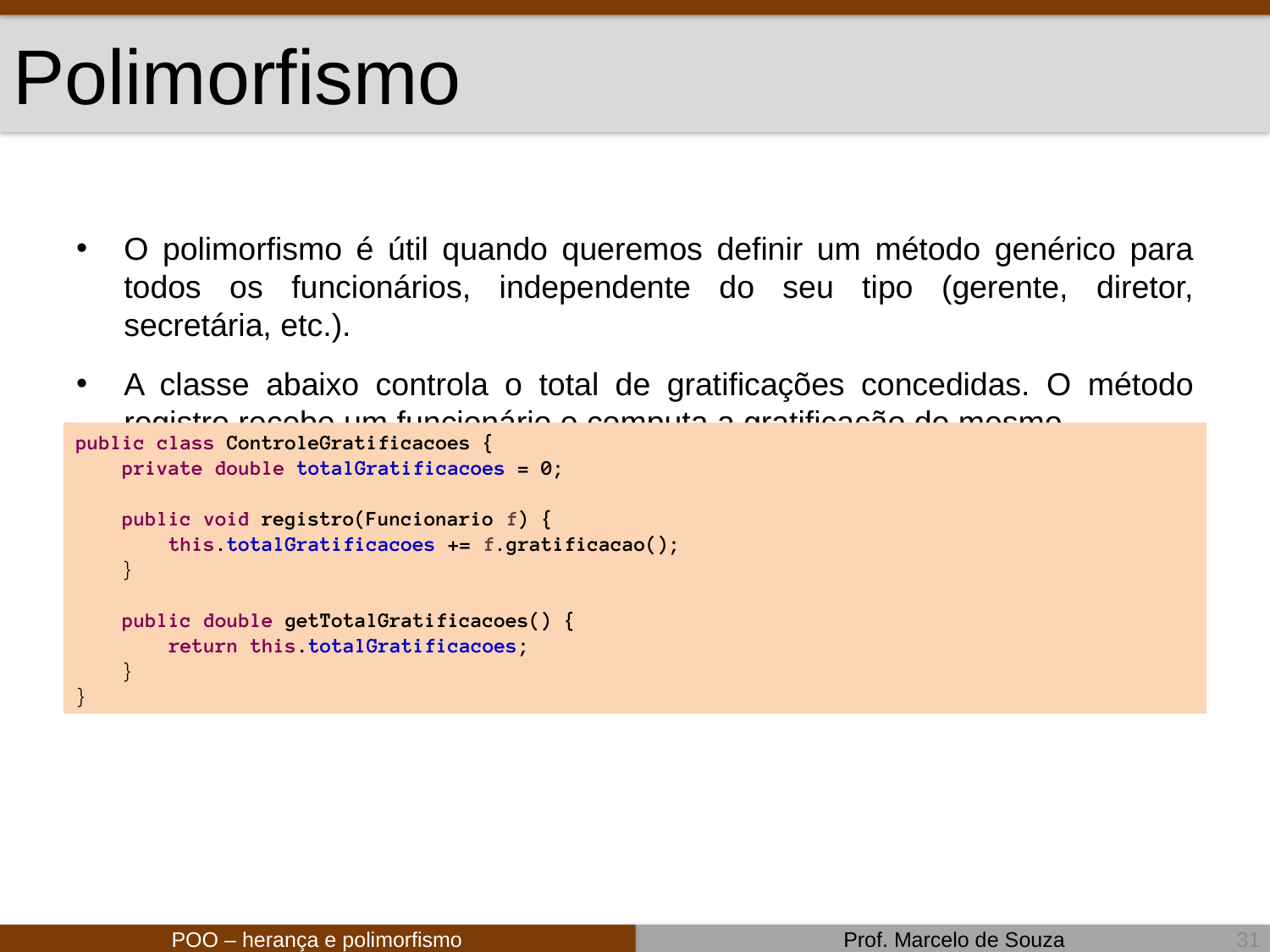

# Polimorfismo
O polimorfismo é útil quando queremos definir um método genérico para todos os funcionários, independente do seu tipo (gerente, diretor, secretária, etc.).
A classe abaixo controla o total de gratificações concedidas. O método registro recebe um funcionário e computa a gratificação do mesmo.
public class ControleGratificacoes {
    private double totalGratificacoes = 0;

    public void registro(Funcionario f) {
        this.totalGratificacoes += f.gratificacao();
    }

    public double getTotalGratificacoes() {
        return this.totalGratificacoes;
    }
}
31